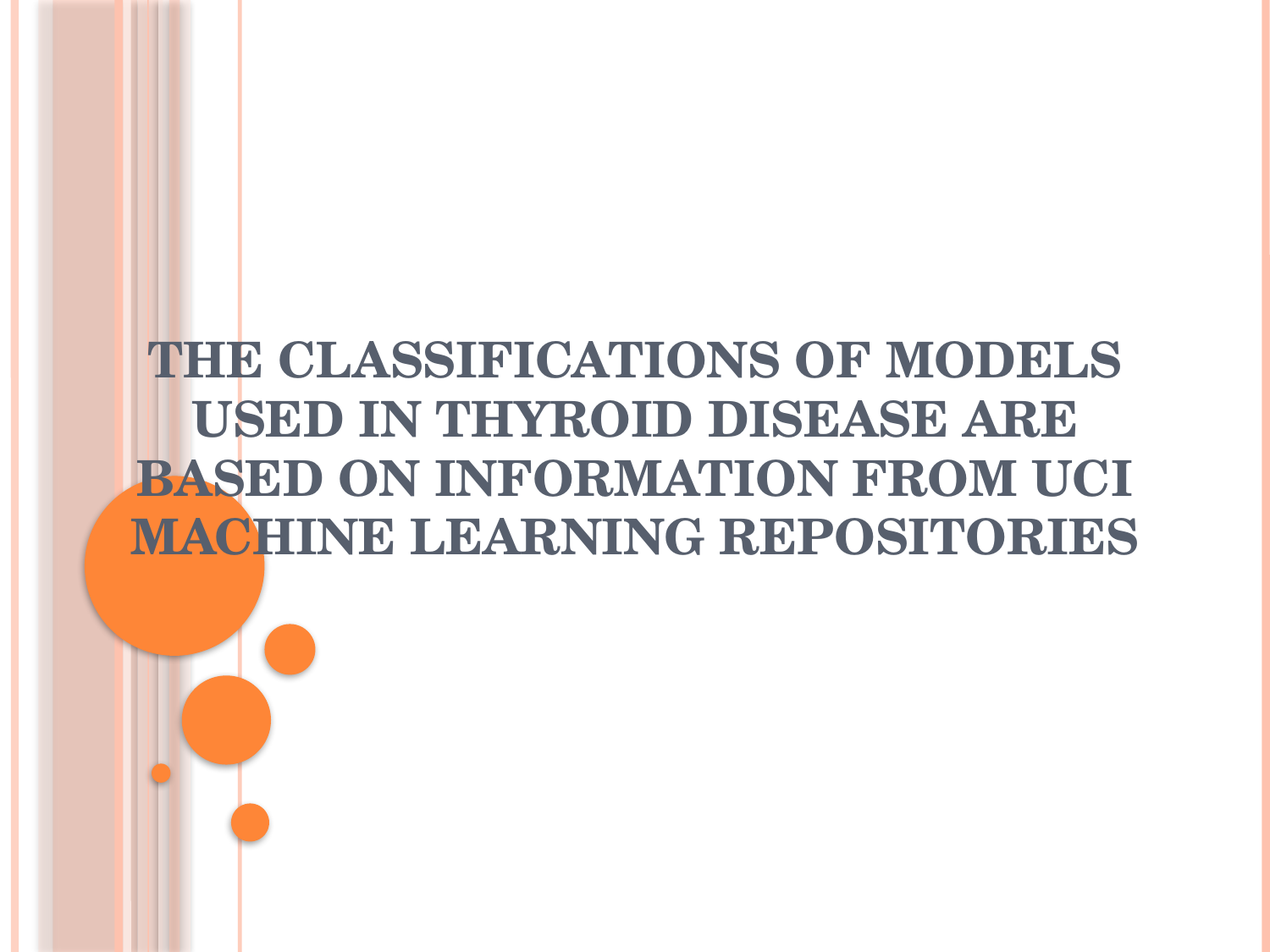

# the classifications of models used in thyroid disease are based on information from UCI machine learning repositories